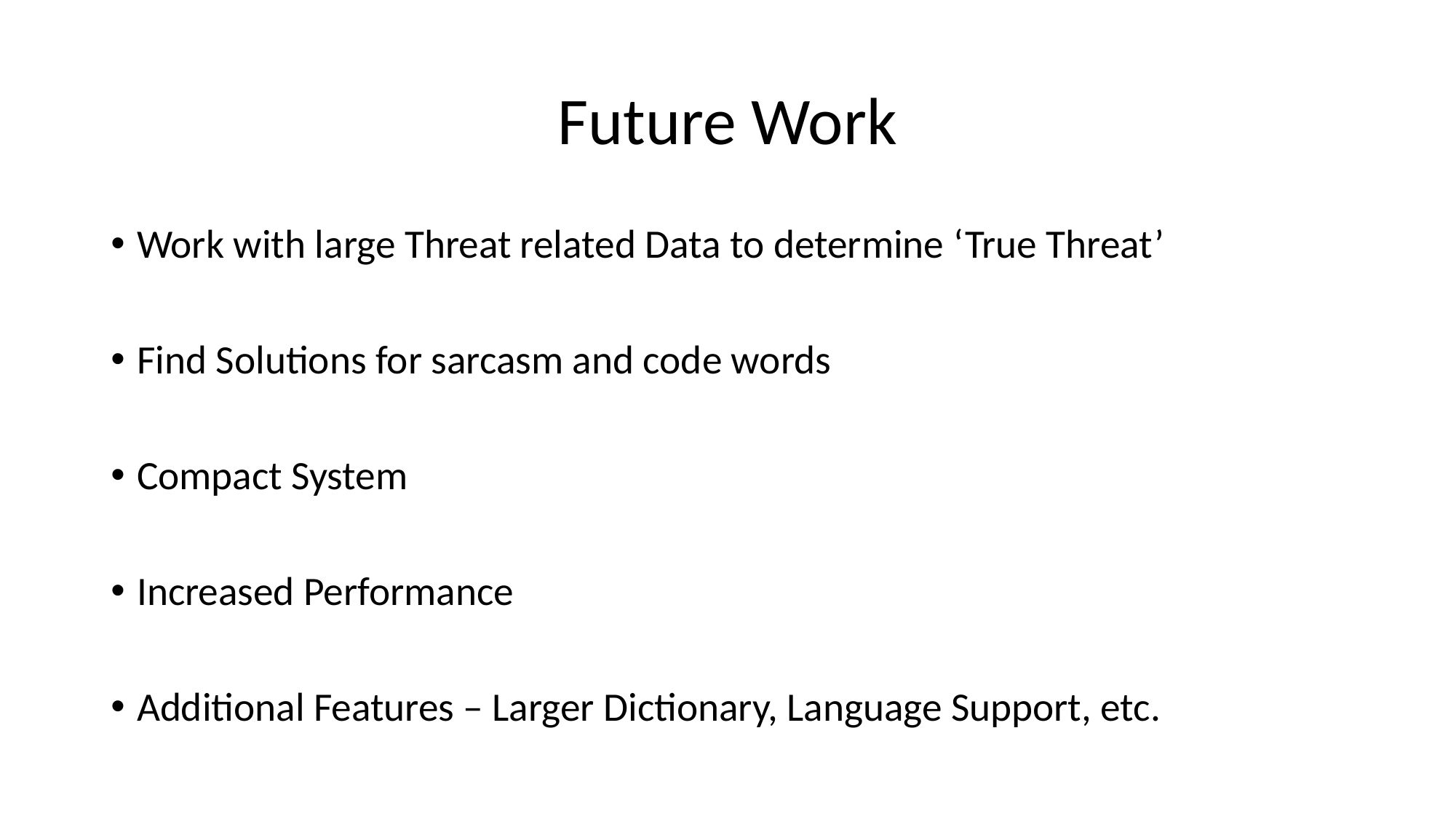

# Future Work
Work with large Threat related Data to determine ‘True Threat’

Find Solutions for sarcasm and code words

Compact System

Increased Performance

Additional Features – Larger Dictionary, Language Support, etc.